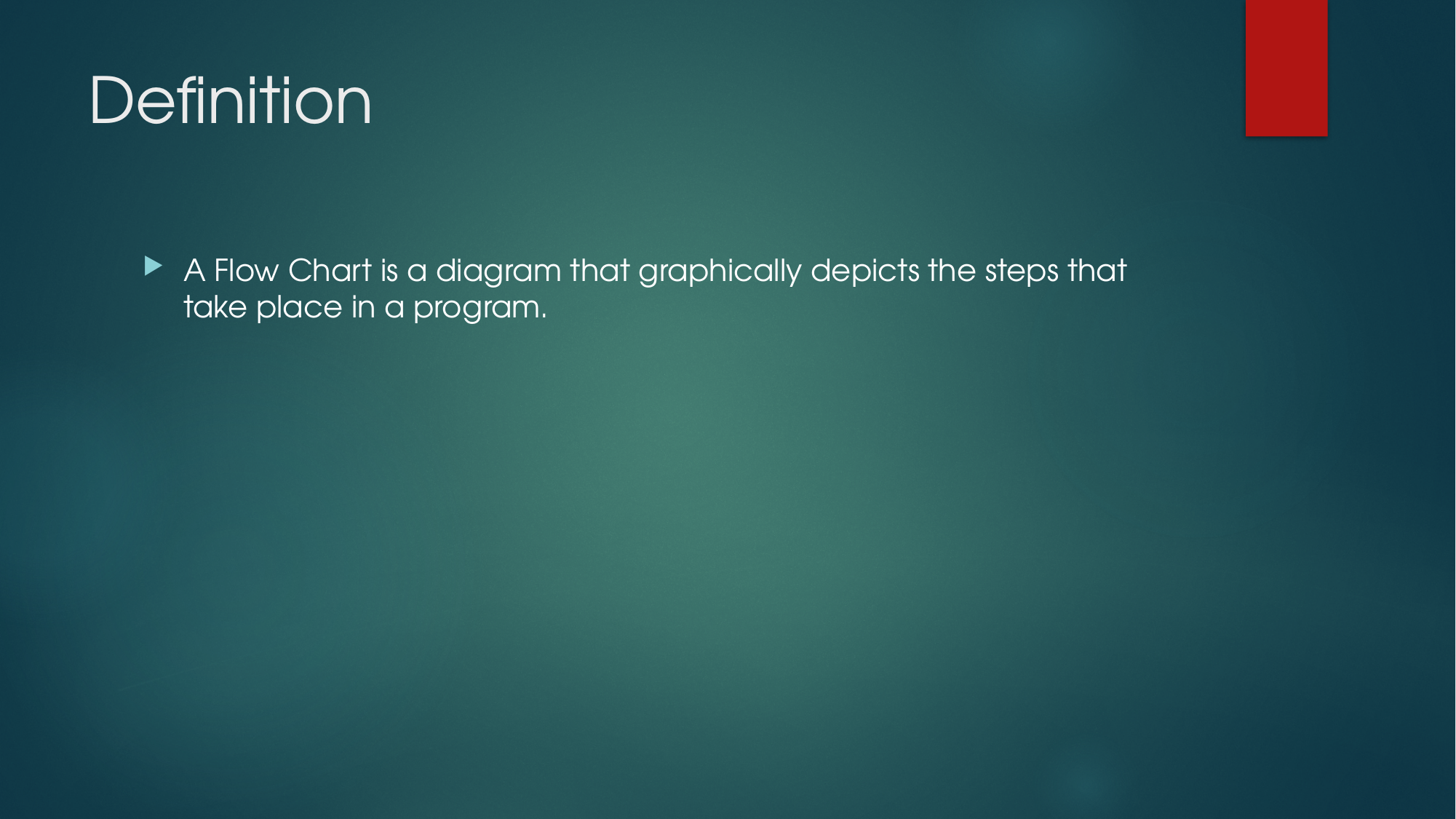

# Definition
A Flow Chart is a diagram that graphically depicts the steps that take place in a program.